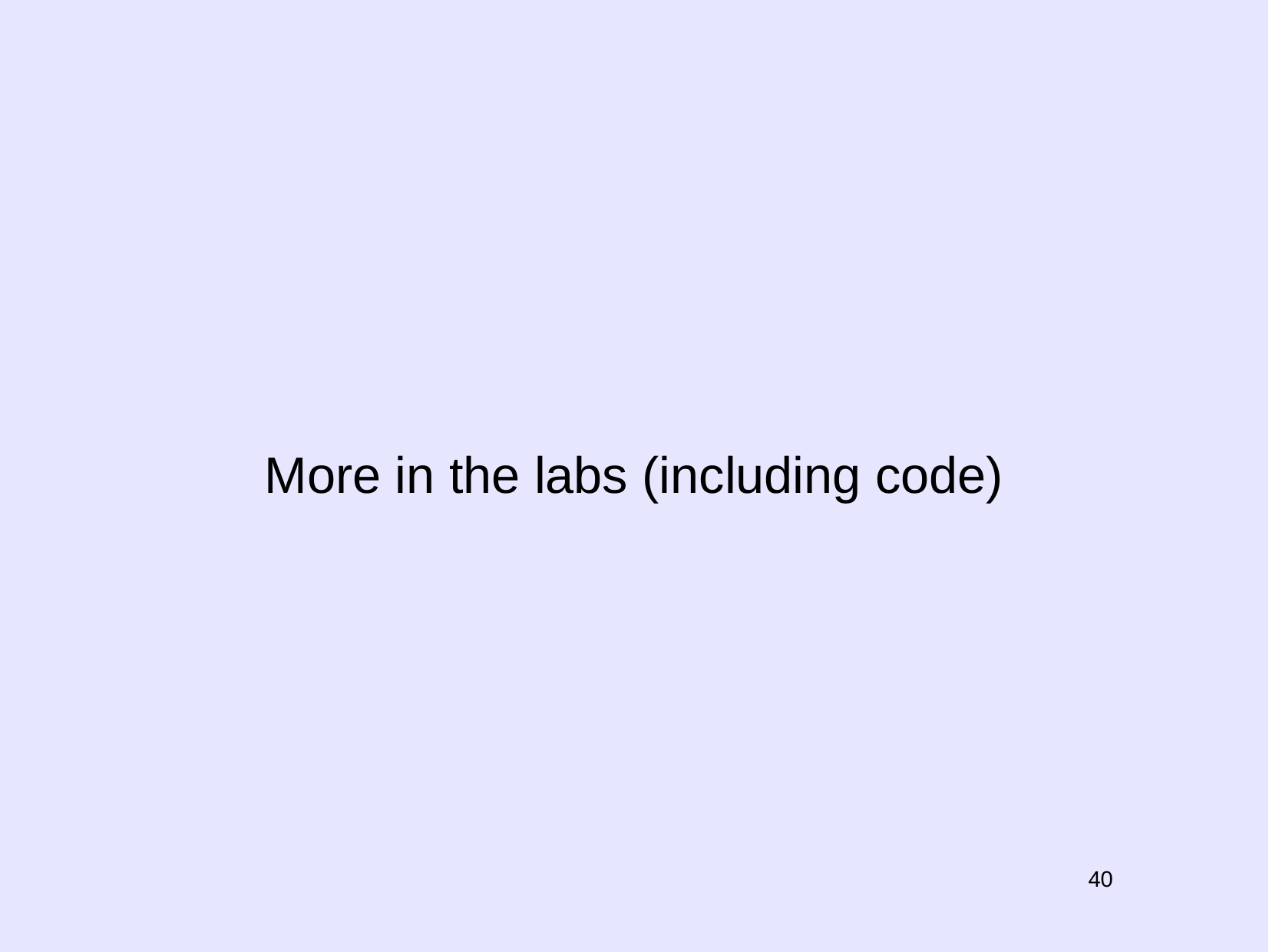

More in the labs (including code)
40